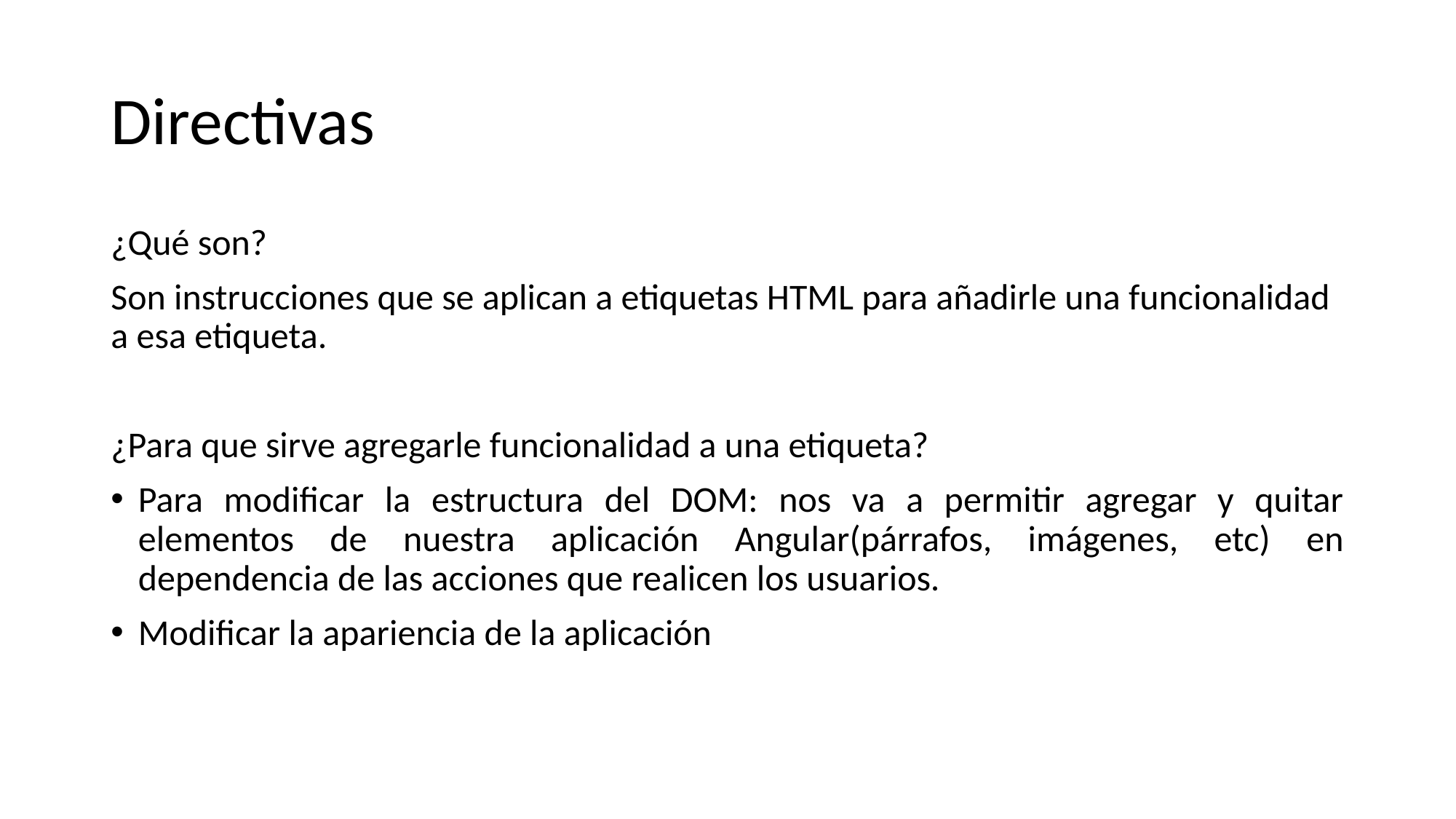

# Directivas
¿Qué son?
Son instrucciones que se aplican a etiquetas HTML para añadirle una funcionalidad a esa etiqueta.

¿Para que sirve agregarle funcionalidad a una etiqueta?
Para modificar la estructura del DOM: nos va a permitir agregar y quitar elementos de nuestra aplicación Angular(párrafos, imágenes, etc) en dependencia de las acciones que realicen los usuarios.
Modificar la apariencia de la aplicación